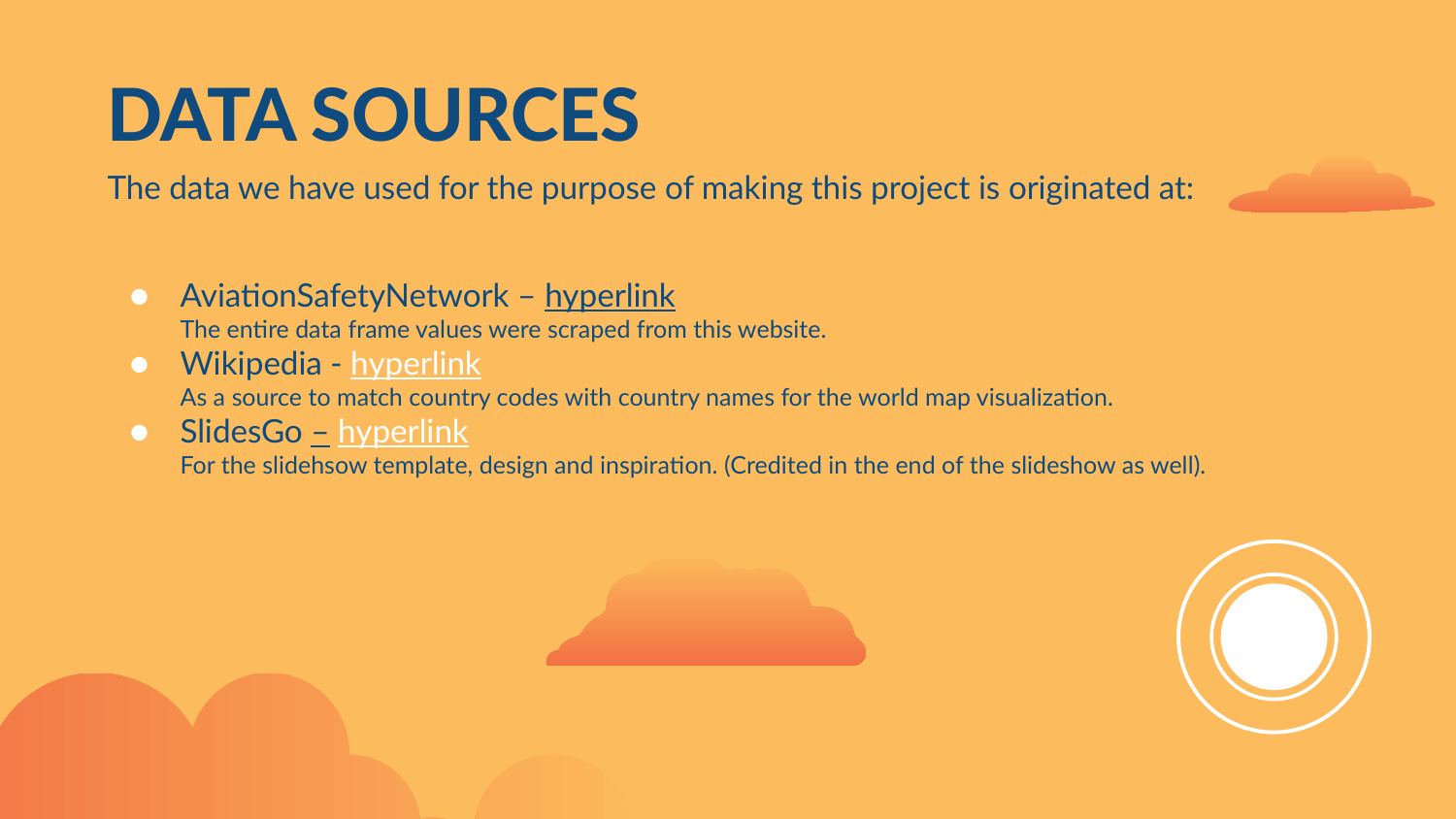

# DATA SOURCES
The data we have used for the purpose of making this project is originated at:

AviationSafetyNetwork – hyperlink
The entire data frame values were scraped from this website.
Wikipedia - hyperlink
As a source to match country codes with country names for the world map visualization.
SlidesGo – hyperlink
For the slidehsow template, design and inspiration. (Credited in the end of the slideshow as well).